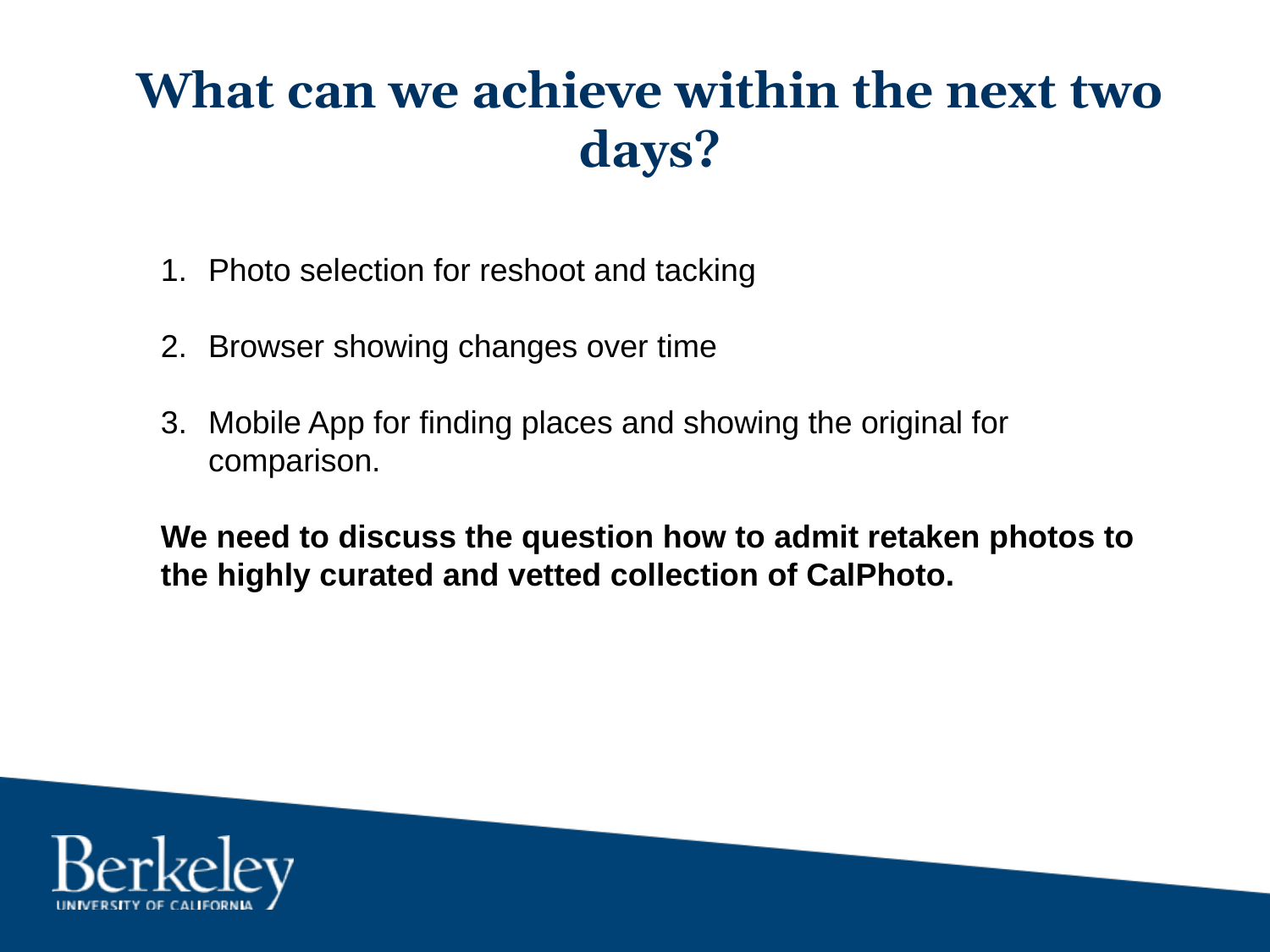

# What can we achieve within the next two days?
Photo selection for reshoot and tacking

Browser showing changes over time

Mobile App for finding places and showing the original for comparison.

We need to discuss the question how to admit retaken photos to the highly curated and vetted collection of CalPhoto.